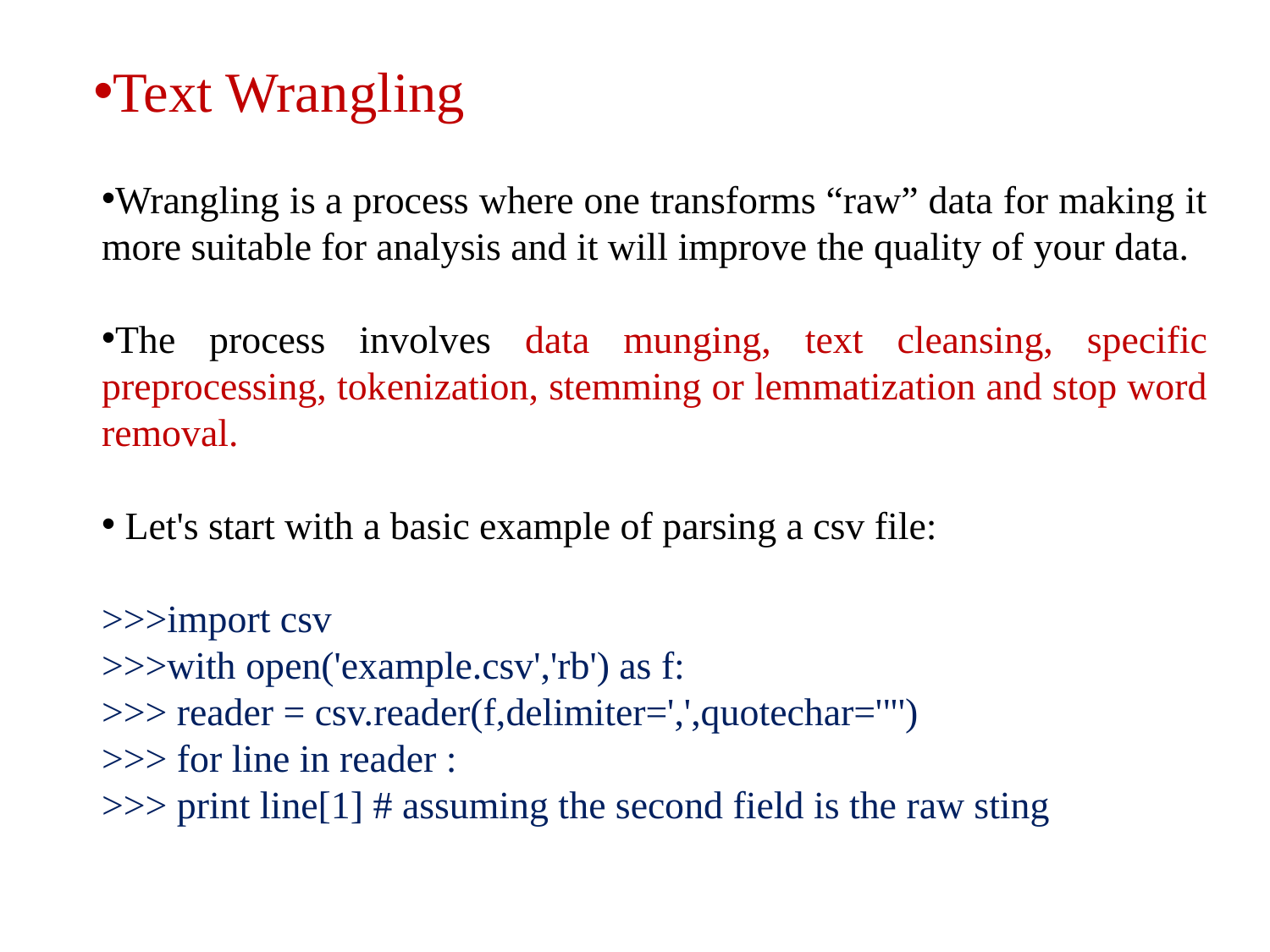

Text Wrangling
Wrangling is a process where one transforms “raw” data for making it more suitable for analysis and it will improve the quality of your data.

The process involves data munging, text cleansing, specific preprocessing, tokenization, stemming or lemmatization and stop word removal.

 Let's start with a basic example of parsing a csv file:

>>>import csv
>>>with open('example.csv','rb') as f:
>>> reader = csv.reader(f,delimiter=',',quotechar='"')
>>> for line in reader :
>>> print line[1] # assuming the second field is the raw sting